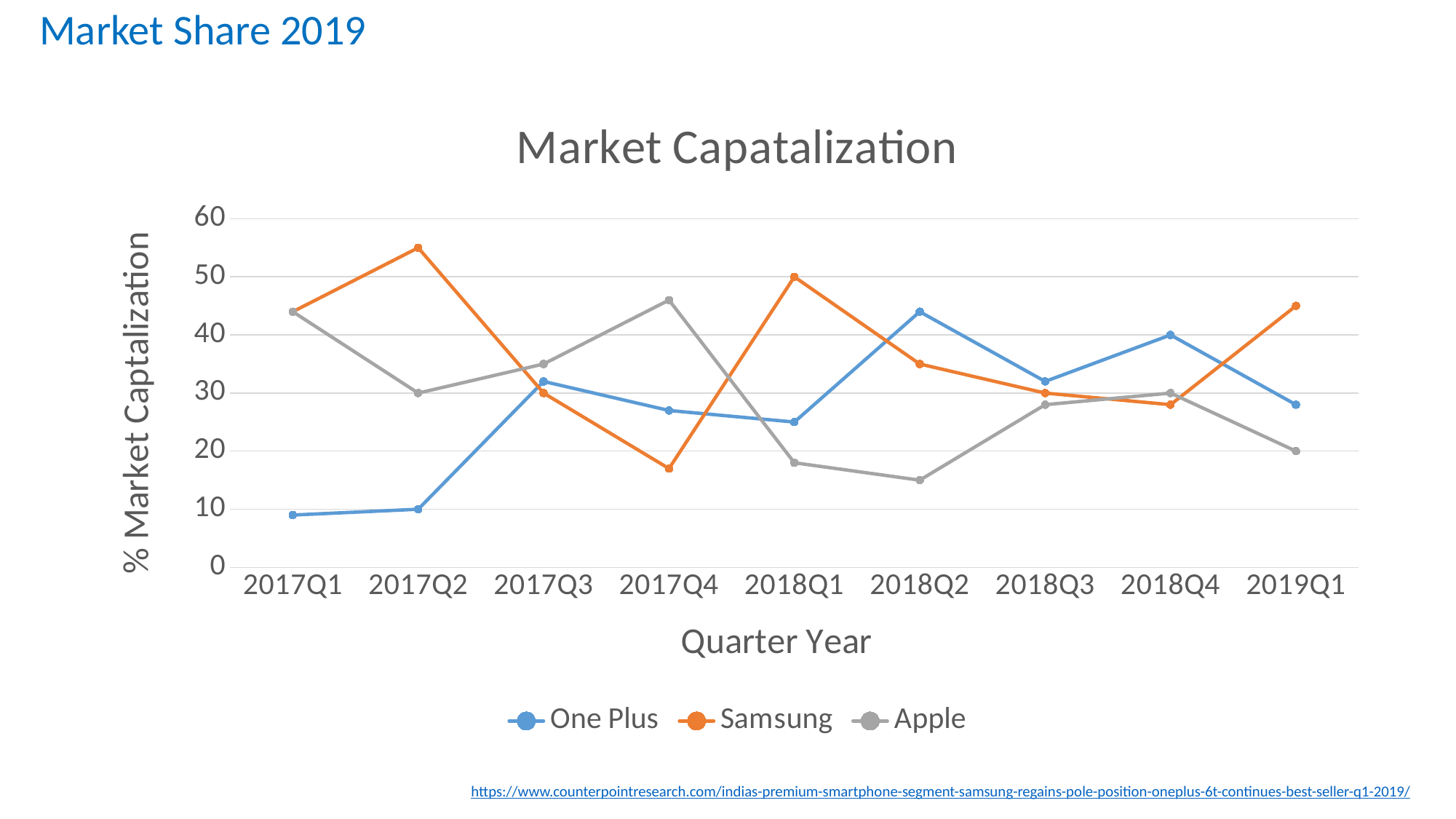

Market Share 2019

### Chart: Market Capatalization

| Category | One Plus | Samsung | Apple |
|---|---|---|---|
| 2017Q1 | 9.0 | 44.0 | 44.0 |
| 2017Q2 | 10.0 | 55.0 | 30.0 |
| 2017Q3 | 32.0 | 30.0 | 35.0 |
| 2017Q4 | 27.0 | 17.0 | 46.0 |
| 2018Q1 | 25.0 | 50.0 | 18.0 |
| 2018Q2 | 44.0 | 35.0 | 15.0 |
| 2018Q3 | 32.0 | 30.0 | 28.0 |
| 2018Q4 | 40.0 | 28.0 | 30.0 |
| 2019Q1 | 28.0 | 45.0 | 20.0 |
https://www.counterpointresearch.com/indias-premium-smartphone-segment-samsung-regains-pole-position-oneplus-6t-continues-best-seller-q1-2019/